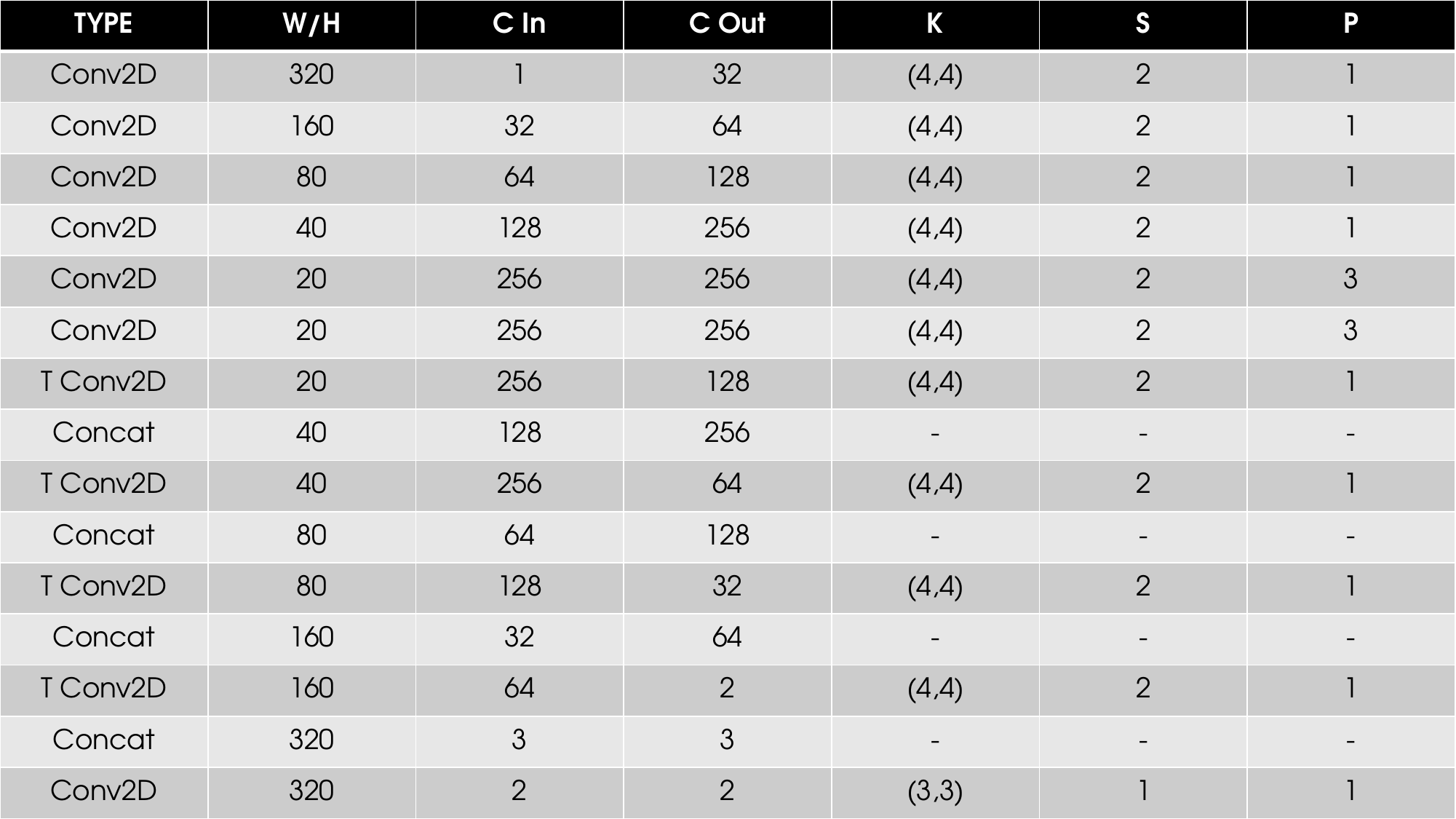

| TYPE | W/H | C In | C Out | K | S | P |
| --- | --- | --- | --- | --- | --- | --- |
| Conv2D | 320 | 1 | 32 | (4,4) | 2 | 1 |
| Conv2D | 160 | 32 | 64 | (4,4) | 2 | 1 |
| Conv2D | 80 | 64 | 128 | (4,4) | 2 | 1 |
| Conv2D | 40 | 128 | 256 | (4,4) | 2 | 1 |
| Conv2D | 20 | 256 | 256 | (4,4) | 2 | 3 |
| Conv2D | 20 | 256 | 256 | (4,4) | 2 | 3 |
| T Conv2D | 20 | 256 | 128 | (4,4) | 2 | 1 |
| Concat | 40 | 128 | 256 | - | - | - |
| T Conv2D | 40 | 256 | 64 | (4,4) | 2 | 1 |
| Concat | 80 | 64 | 128 | - | - | - |
| T Conv2D | 80 | 128 | 32 | (4,4) | 2 | 1 |
| Concat | 160 | 32 | 64 | - | - | - |
| T Conv2D | 160 | 64 | 2 | (4,4) | 2 | 1 |
| Concat | 320 | 3 | 3 | - | - | - |
| Conv2D | 320 | 2 | 2 | (3,3) | 1 | 1 |
#